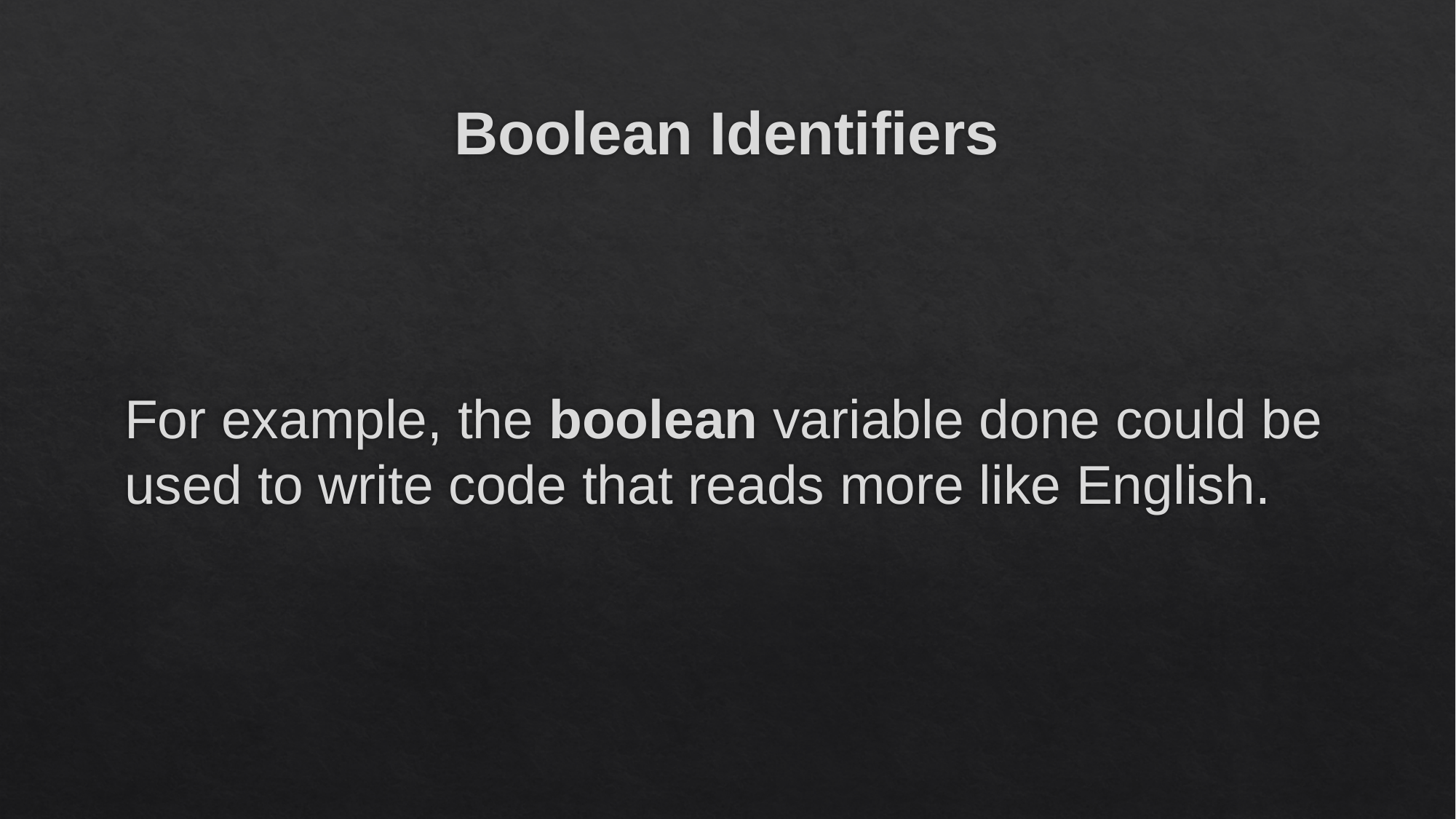

# Boolean Identifiers
For example, the boolean variable done could be used to write code that reads more like English.